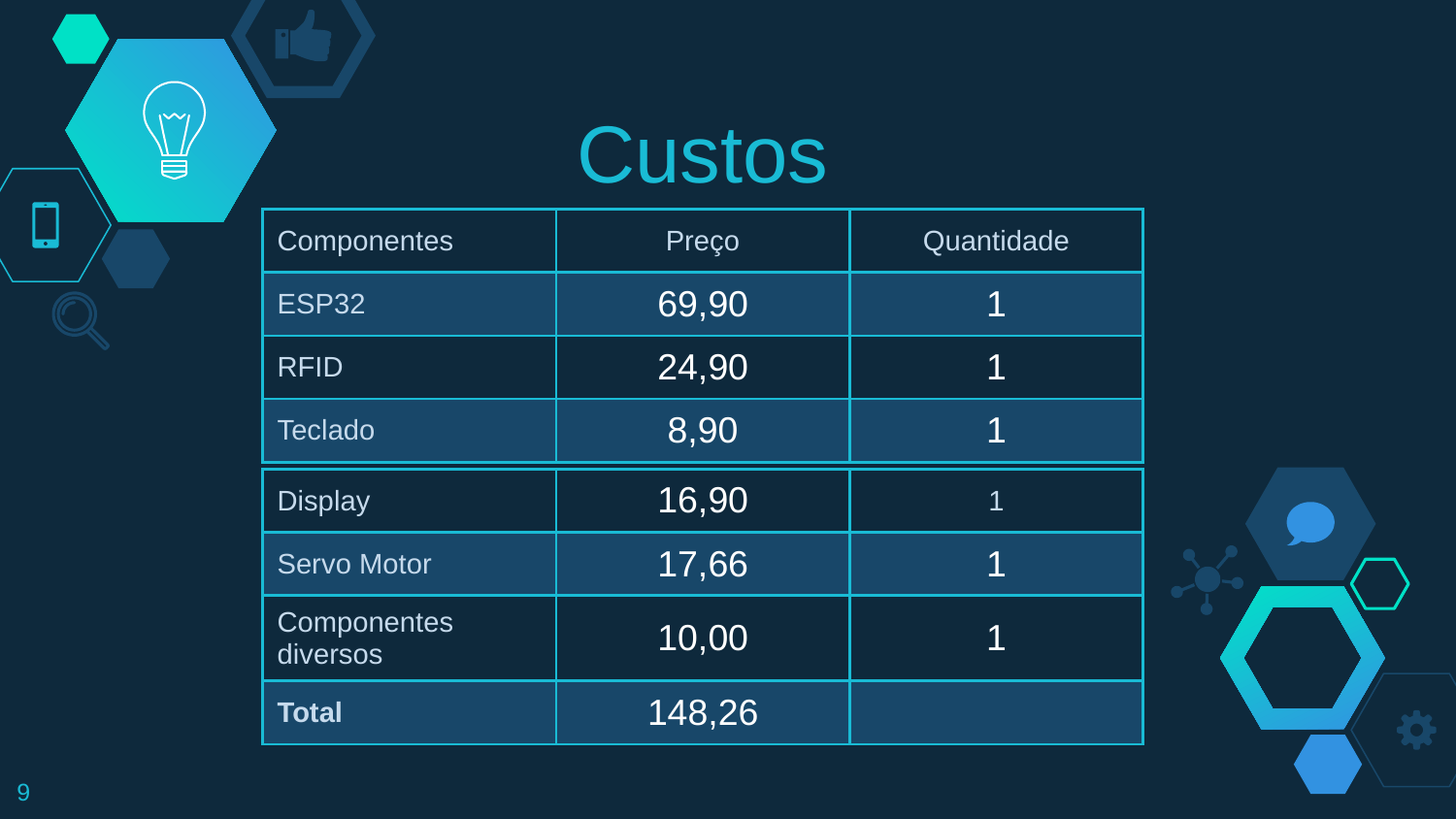

# Custos
| Componentes | Preço | Quantidade |
| --- | --- | --- |
| ESP32 | 69,90 | 1 |
| RFID | 24,90 | 1 |
| Teclado | 8,90 | 1 |
| Display | 16,90 | 1 |
| --- | --- | --- |
| Servo Motor | 17,66 | 1 |
| Componentes diversos | 10,00 | 1 |
| Total | 148,26 |  |
9